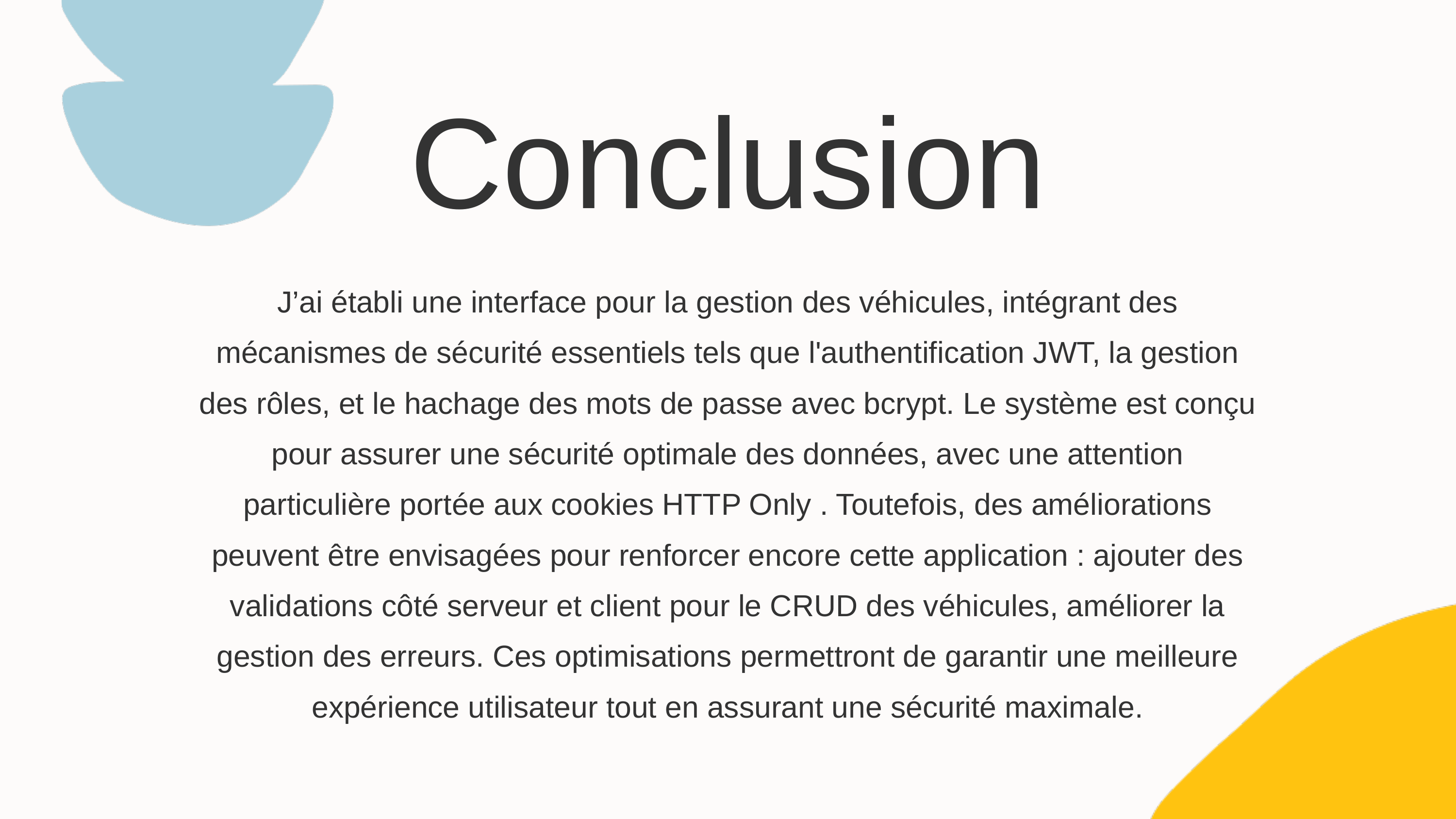

Conclusion
J’ai établi une interface pour la gestion des véhicules, intégrant des mécanismes de sécurité essentiels tels que l'authentification JWT, la gestion des rôles, et le hachage des mots de passe avec bcrypt. Le système est conçu pour assurer une sécurité optimale des données, avec une attention particulière portée aux cookies HTTP Only . Toutefois, des améliorations peuvent être envisagées pour renforcer encore cette application : ajouter des validations côté serveur et client pour le CRUD des véhicules, améliorer la gestion des erreurs. Ces optimisations permettront de garantir une meilleure expérience utilisateur tout en assurant une sécurité maximale.